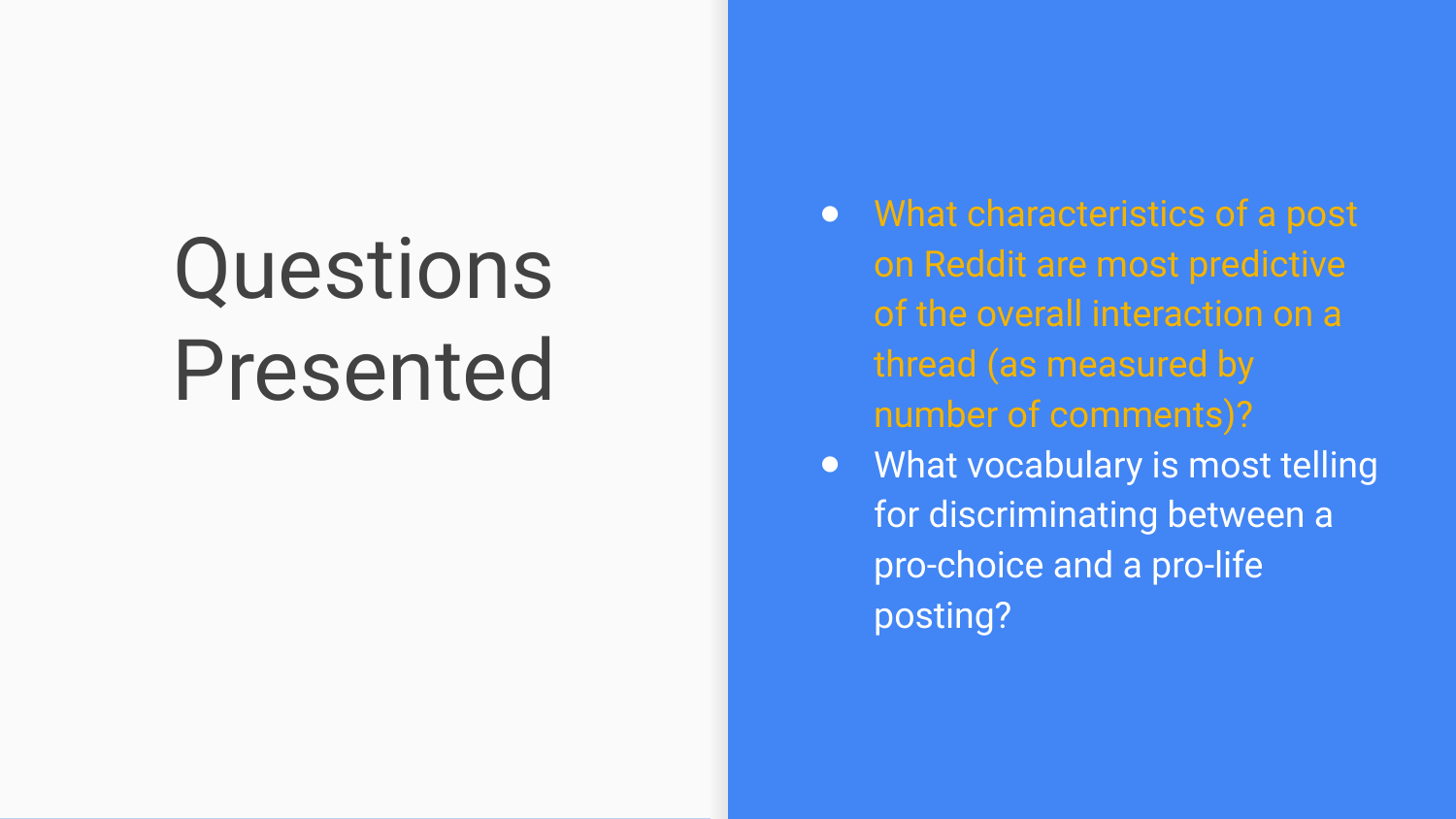

What characteristics of a post on Reddit are most predictive of the overall interaction on a thread (as measured by number of comments)?
What vocabulary is most telling for discriminating between a pro-choice and a pro-life posting?
# Questions Presented